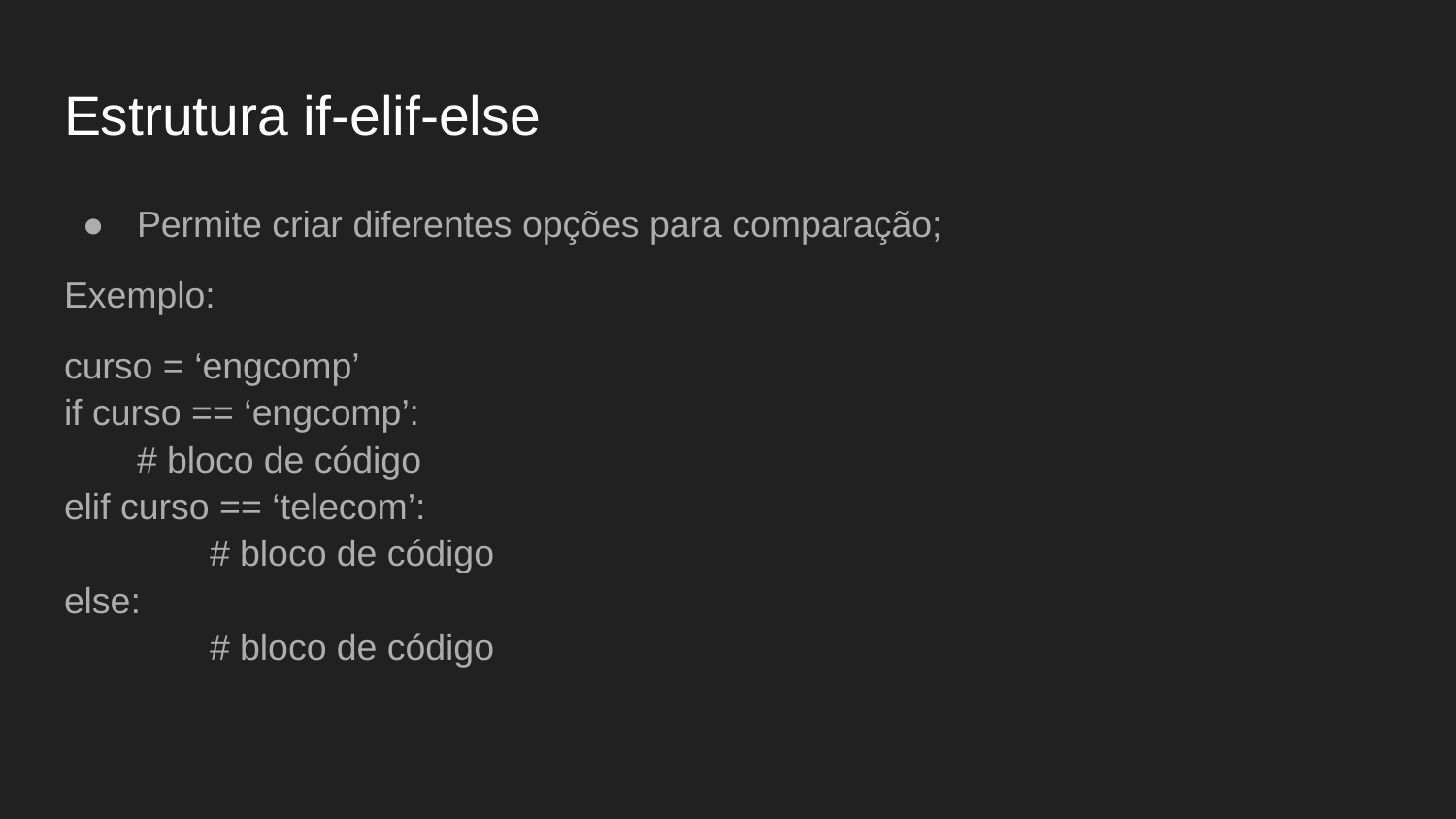

# Estrutura if-elif-else
Permite criar diferentes opções para comparação;
Exemplo:
curso = ‘engcomp’
if curso == ‘engcomp’:
# bloco de código
elif curso == ‘telecom’:
	# bloco de código
else:
	# bloco de código